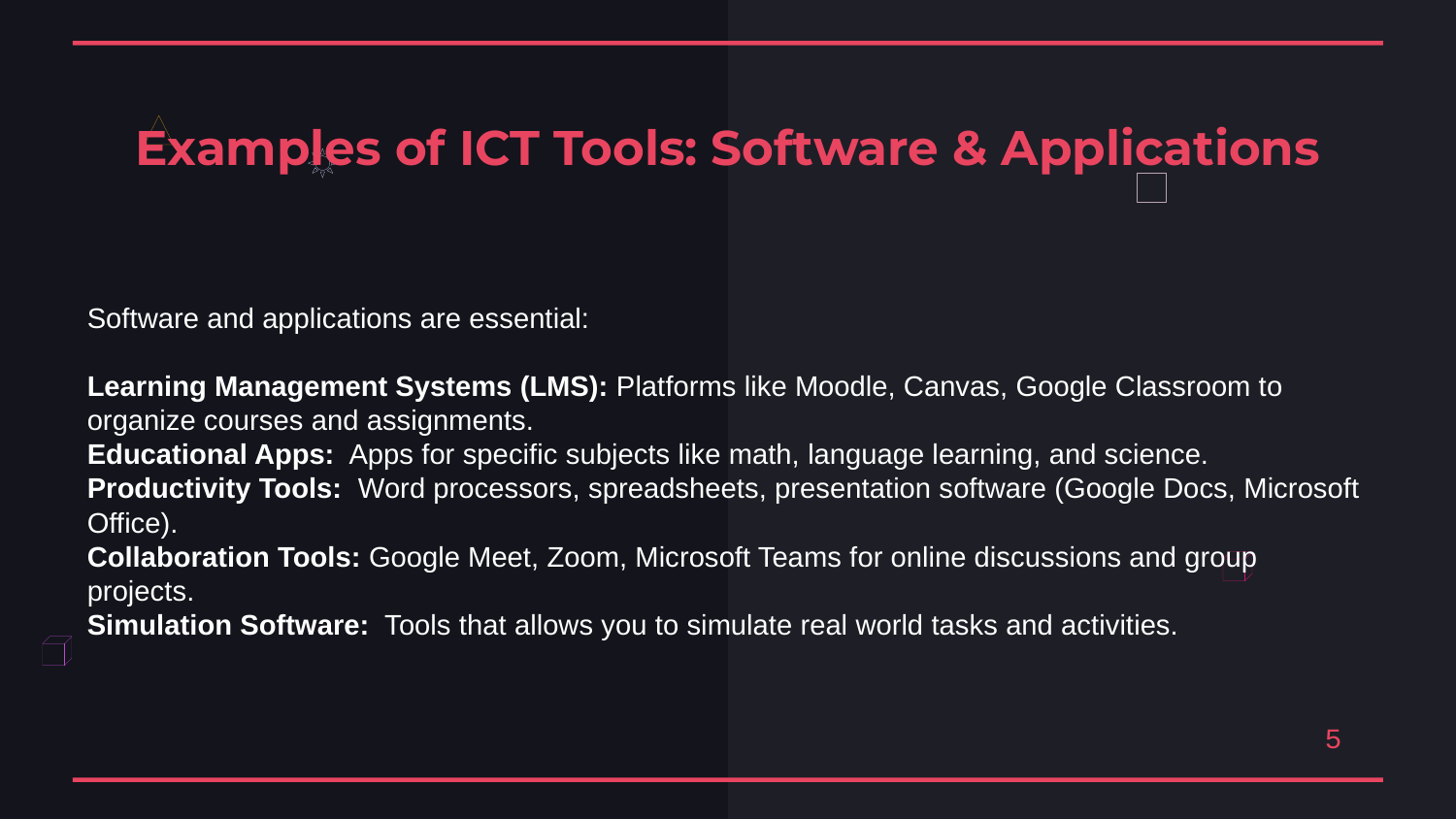

Examples of ICT Tools: Software & Applications

Software and applications are essential:

Learning Management Systems (LMS): Platforms like Moodle, Canvas, Google Classroom to organize courses and assignments.
Educational Apps:  Apps for specific subjects like math, language learning, and science.
Productivity Tools:  Word processors, spreadsheets, presentation software (Google Docs, Microsoft Office).
Collaboration Tools: Google Meet, Zoom, Microsoft Teams for online discussions and group projects.
Simulation Software:  Tools that allows you to simulate real world tasks and activities.

5